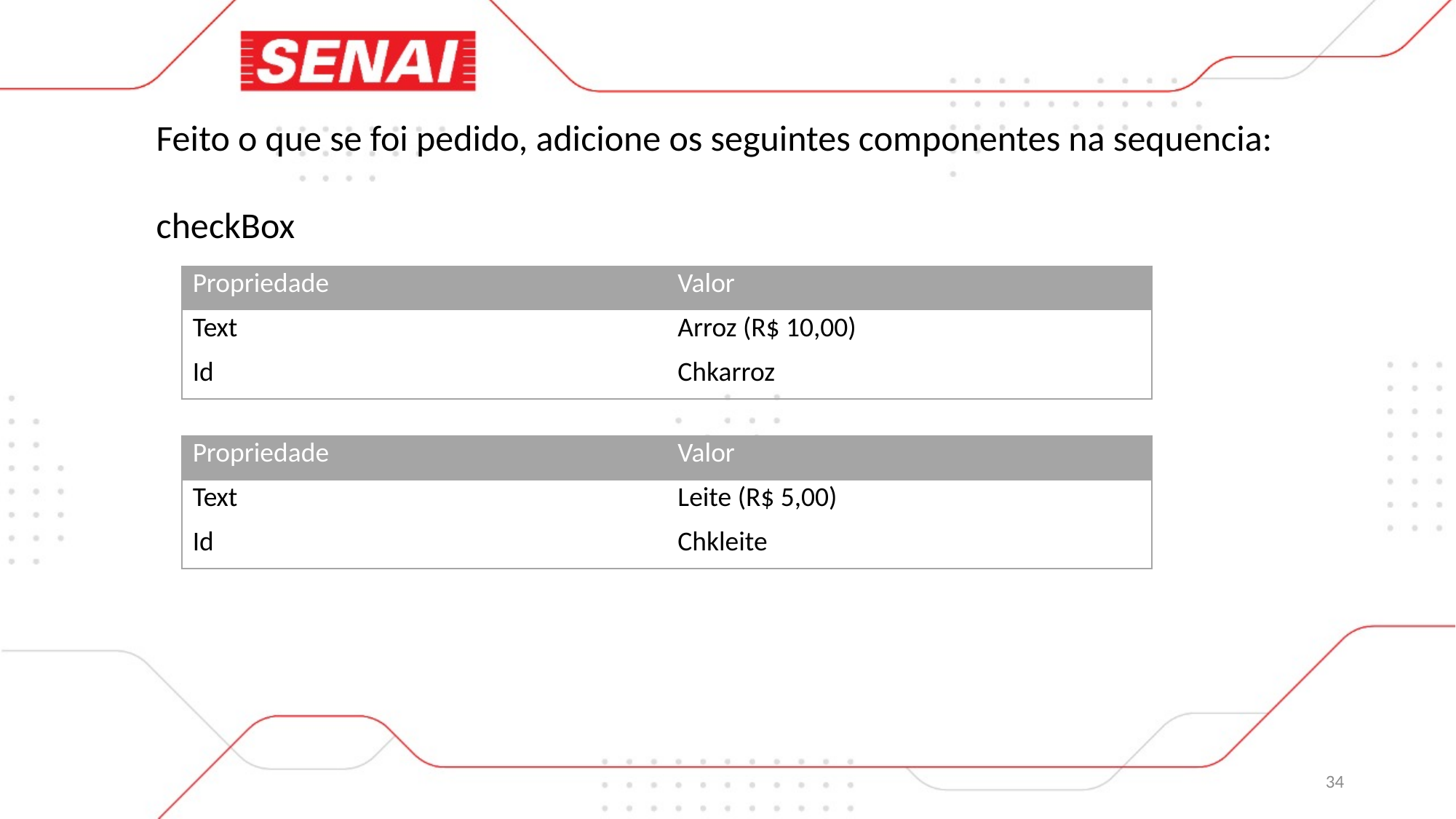

Feito o que se foi pedido, adicione os seguintes componentes na sequencia:

checkBox

| Propriedade | Valor |
| --- | --- |
| Text | Arroz (R$ 10,00) |
| Id | Chkarroz |
| Propriedade | Valor |
| --- | --- |
| Text | Leite (R$ 5,00) |
| Id | Chkleite |
34